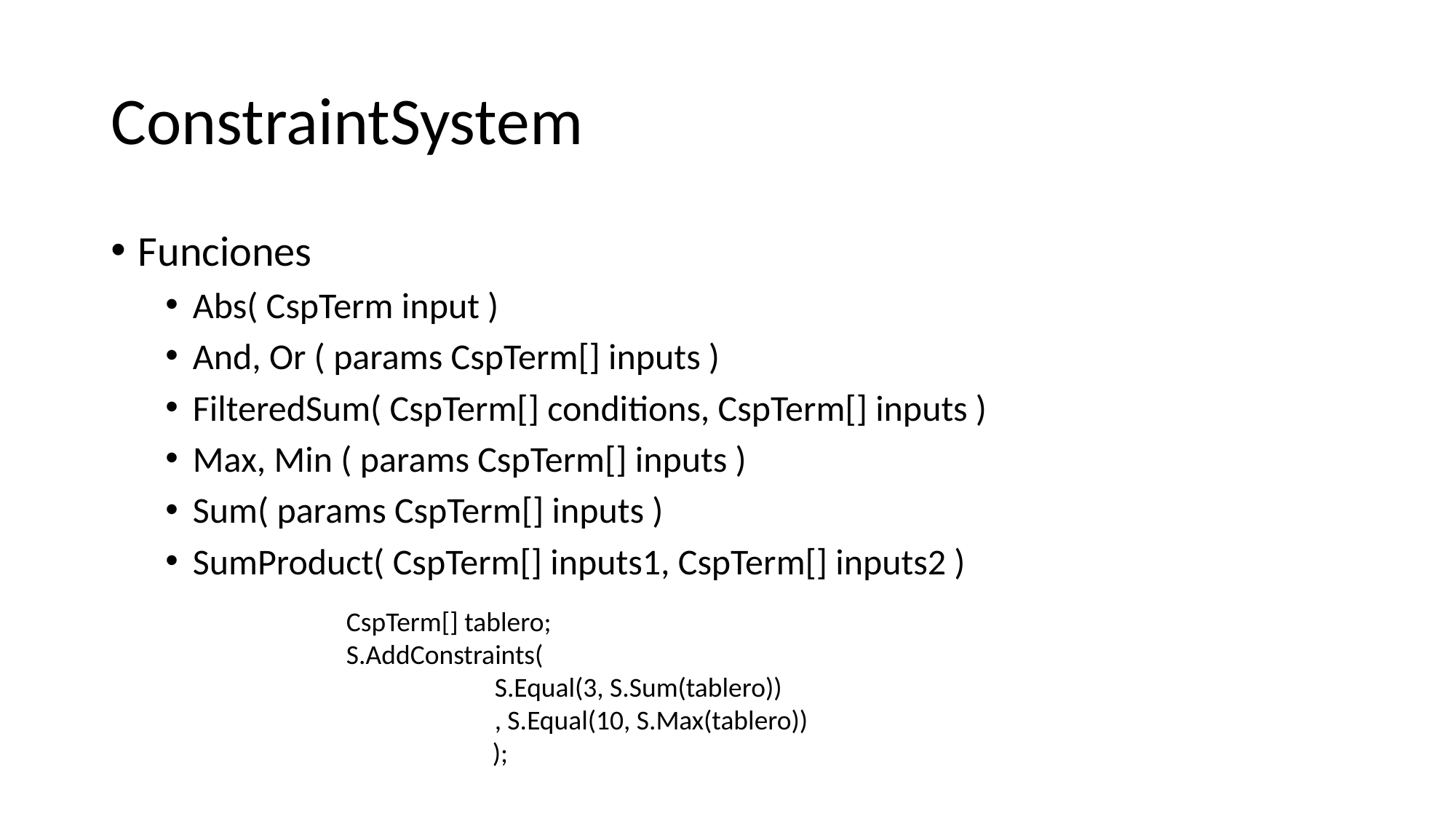

# ConstraintSystem
Funciones
Abs( CspTerm input )
And, Or ( params CspTerm[] inputs )
FilteredSum( CspTerm[] conditions, CspTerm[] inputs )
Max, Min ( params CspTerm[] inputs )
Sum( params CspTerm[] inputs )
SumProduct( CspTerm[] inputs1, CspTerm[] inputs2 )

CspTerm[] tablero;
S.AddConstraints(
                        S.Equal(3, S.Sum(tablero))
                        , S.Equal(10, S.Max(tablero))
	      );